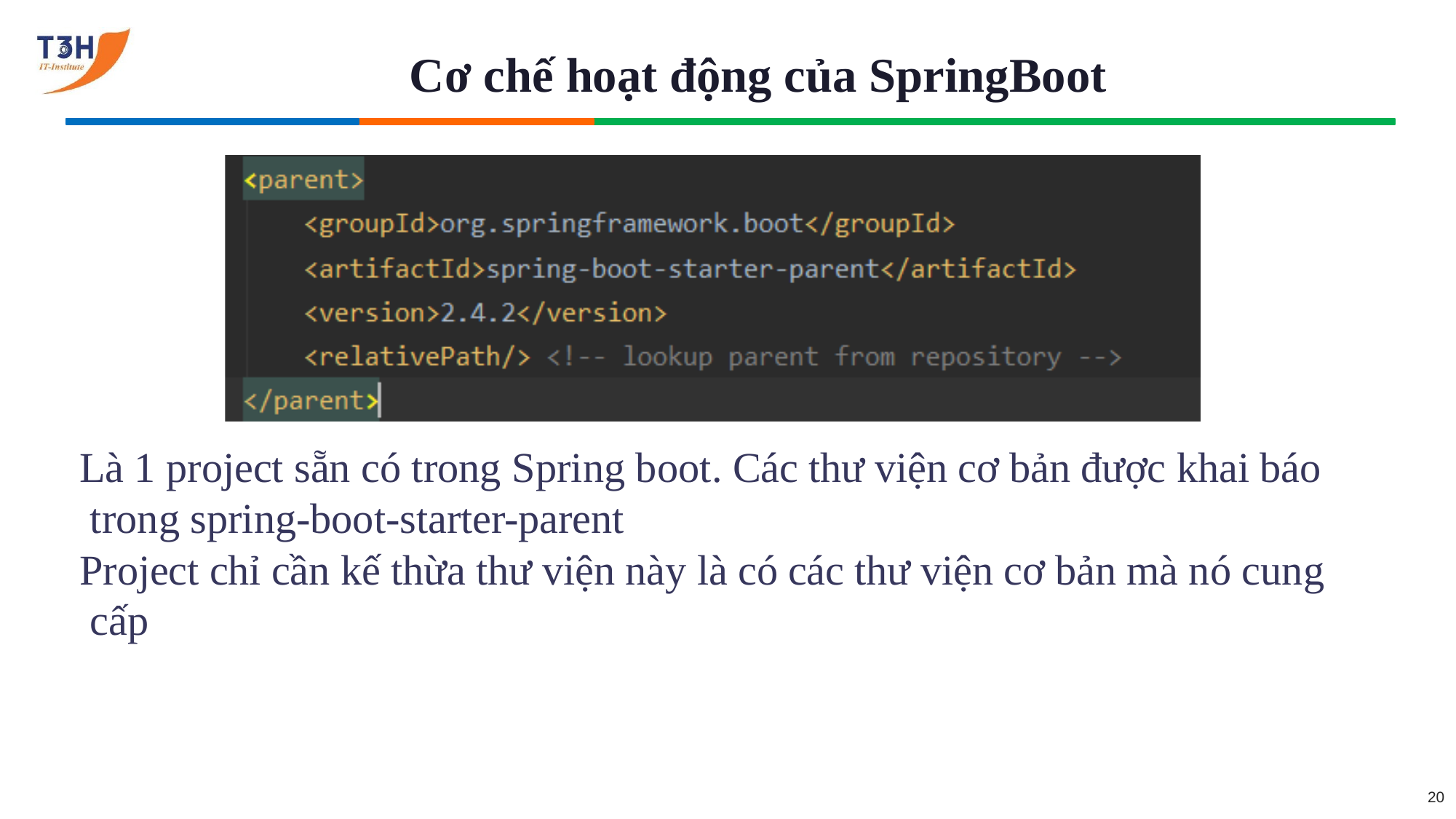

# Cơ chế hoạt động của SpringBoot

Là 1 project sẵn có trong Spring boot. Các thư viện cơ bản được khai báo  trong spring-boot-starter-parent
Project chỉ cần kế thừa thư viện này là có các thư viện cơ bản mà nó cung  cấp
20